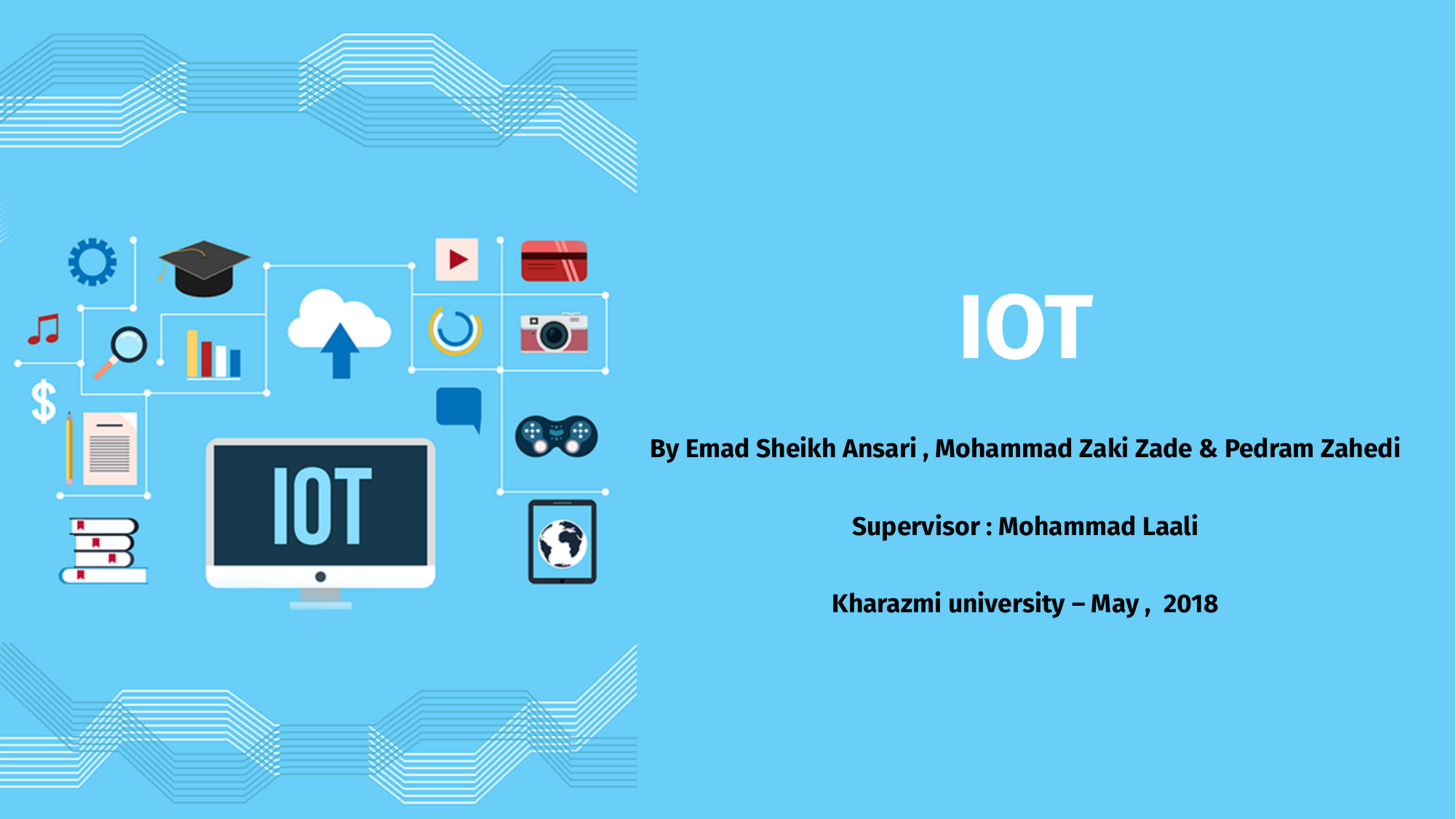

# IOT
By Emad Sheikh Ansari , Mohammad Zaki Zade & Pedram Zahedi

Supervisor : Mohammad Laali

Kharazmi university – May ,  2018